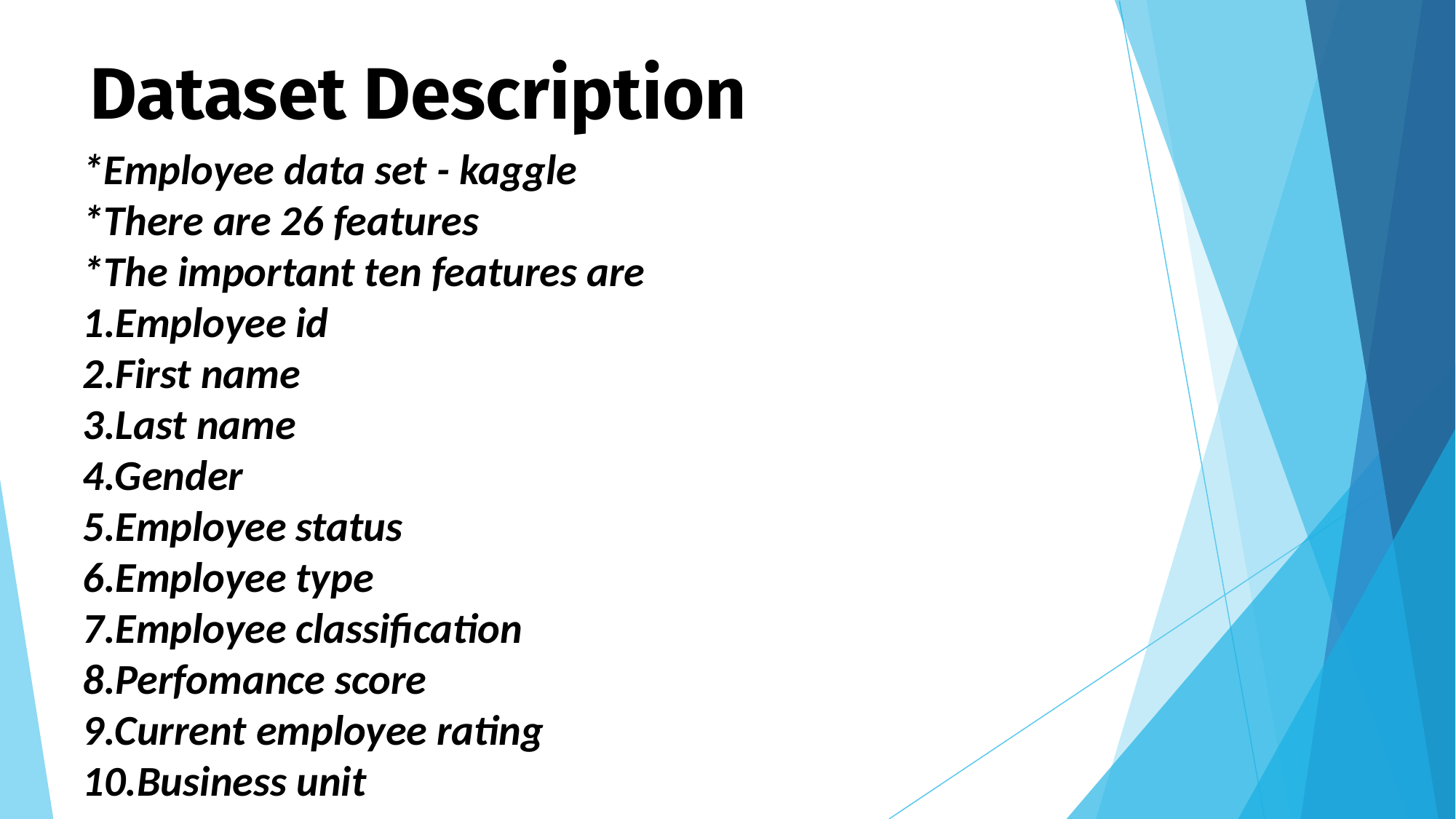

# Dataset Description
*Employee data set - kaggle
*There are 26 features
*The important ten features are
1.Employee id
2.First name
3.Last name
4.Gender
5.Employee status
6.Employee type
7.Employee classification
8.Perfomance score
9.Current employee rating
10.Business unit